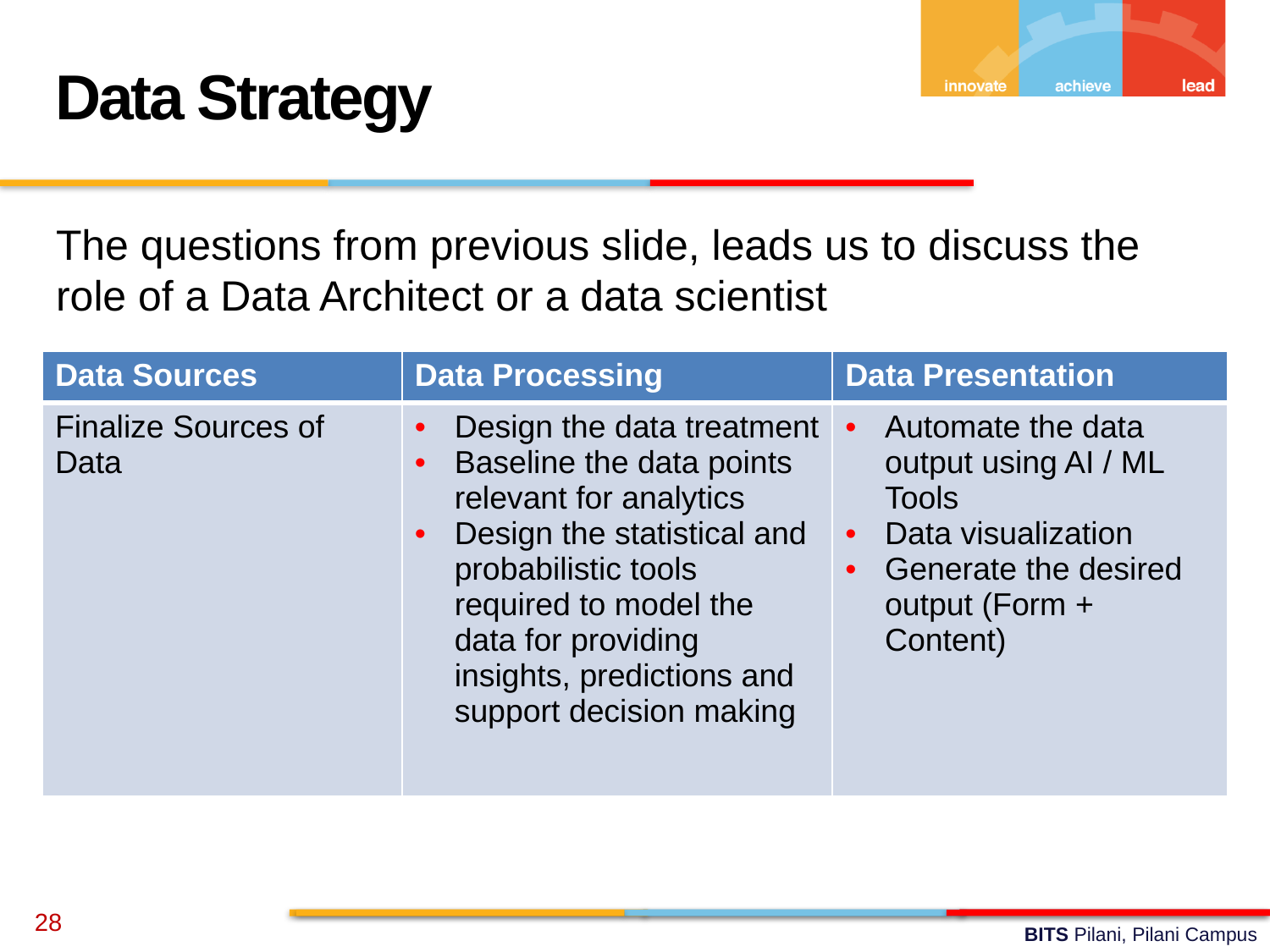

Data Strategy
The questions from previous slide, leads us to discuss the role of a Data Architect or a data scientist

| Data Sources | Data Processing | Data Presentation |
| --- | --- | --- |
| Finalize Sources of Data | Design the data treatment Baseline the data points relevant for analytics Design the statistical and probabilistic tools required to model the data for providing insights, predictions and support decision making | Automate the data output using AI / ML Tools Data visualization Generate the desired output (Form + Content) |
28